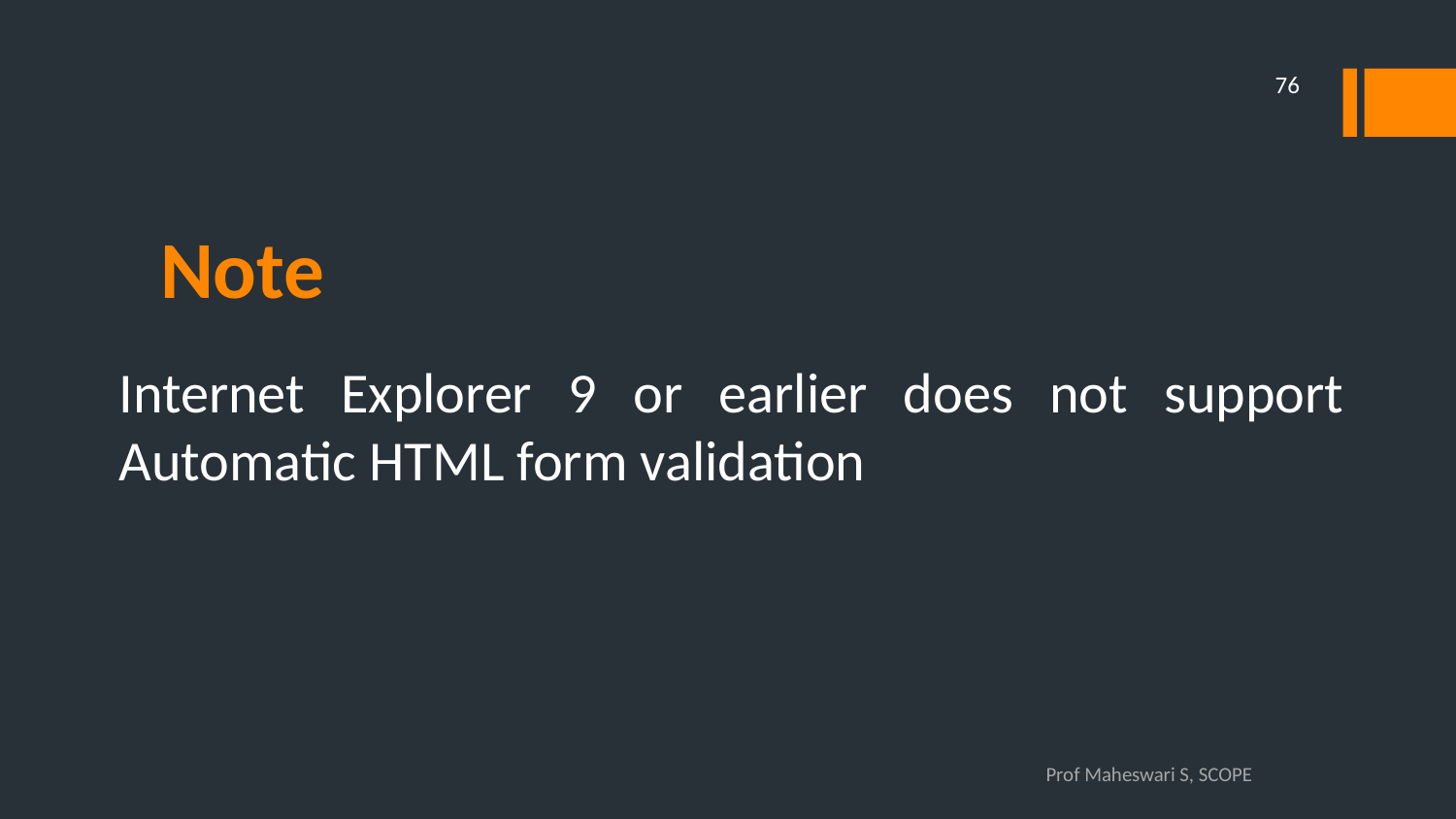

76
# Note

Internet Explorer 9 or earlier does not support Automatic HTML form validation

Prof Maheswari S, SCOPE